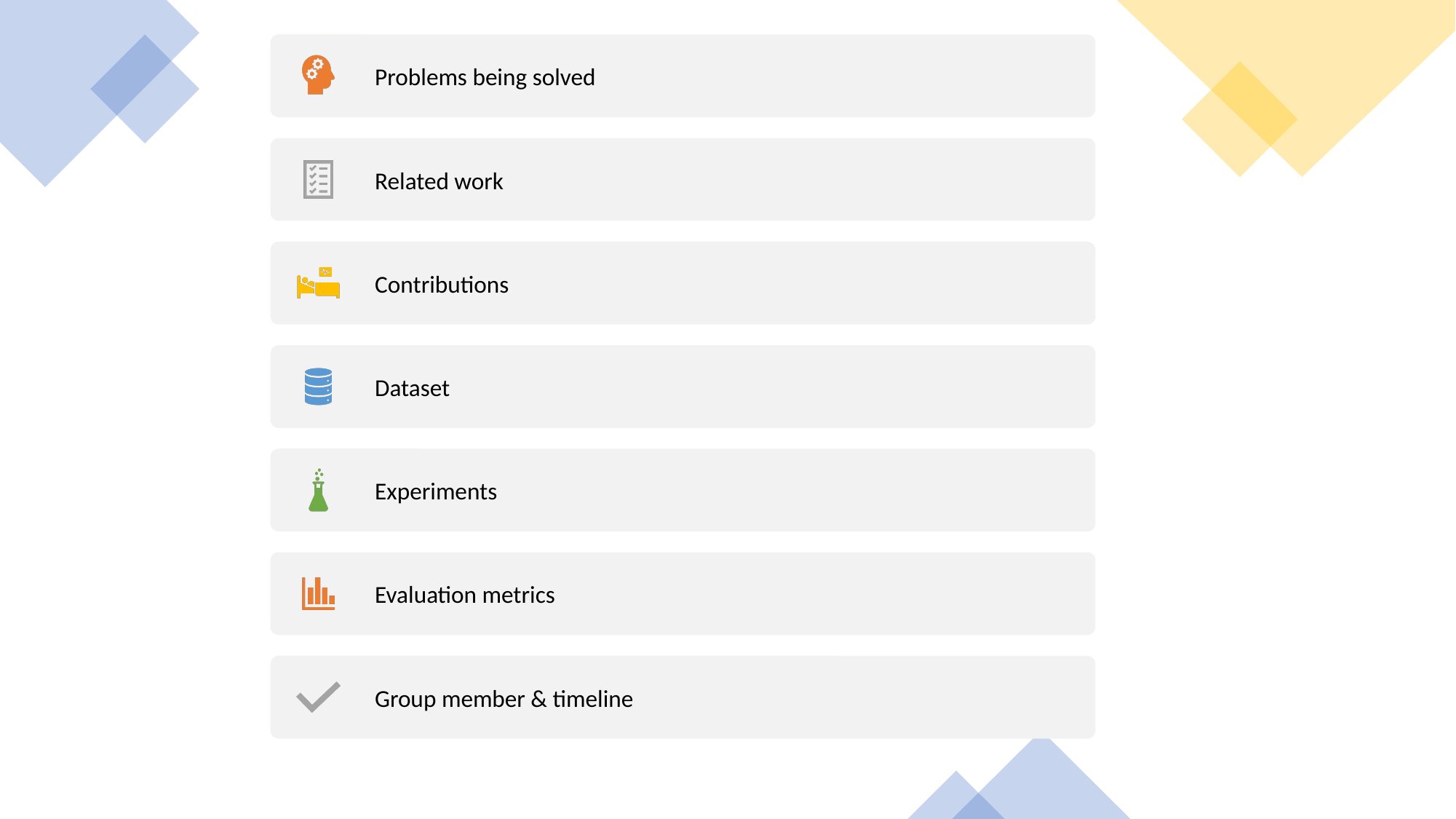

Problems being solved
Related work
Contributions
Dataset
Experiments
Evaluation metrics
Group member & timeline